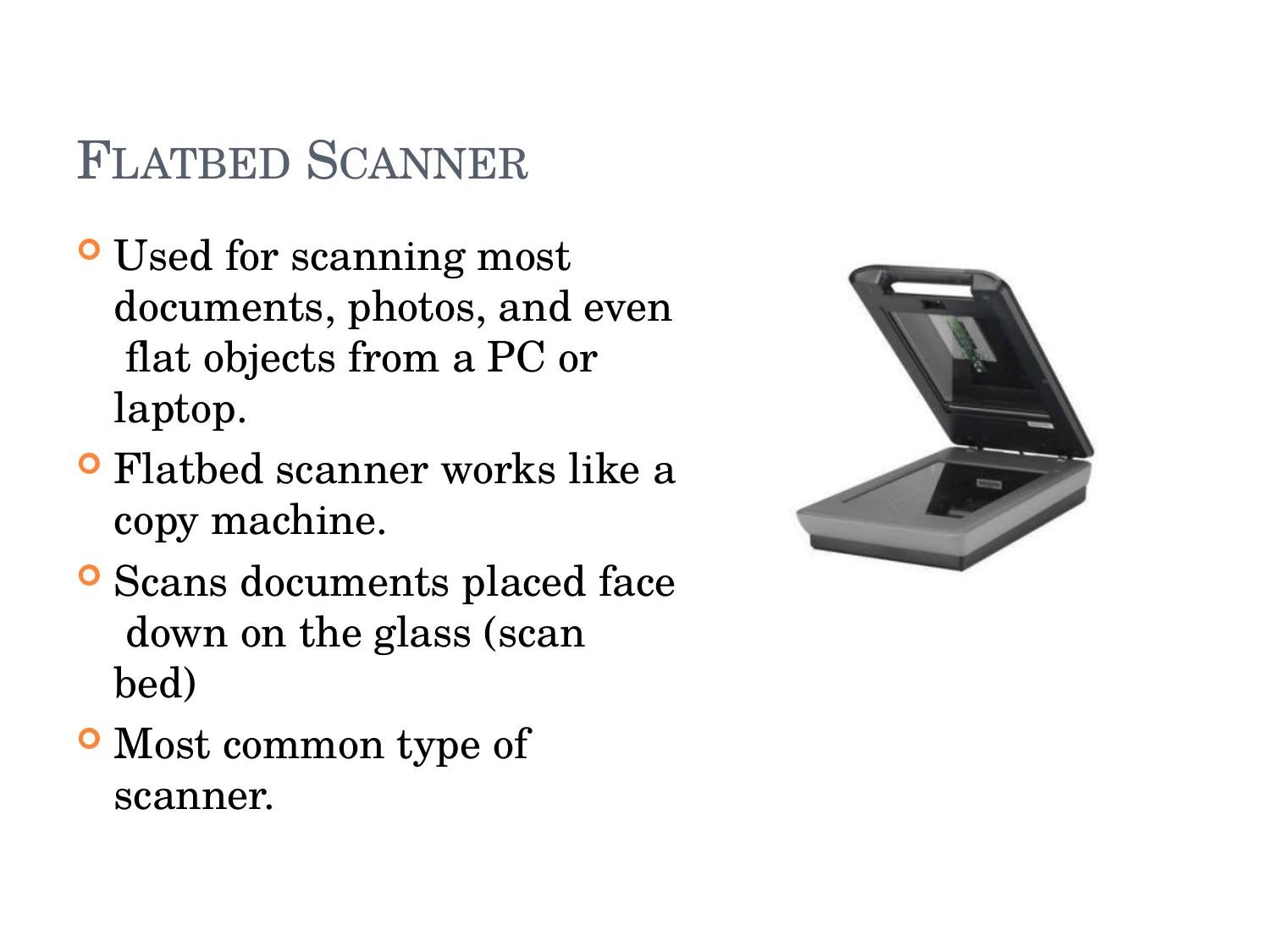

# FLATBED SCANNER
Used for scanning most  documents, photos, and even  flat objects from a PC or  laptop.
Flatbed scanner works like a
copy machine.
Scans documents placed face  down on the glass (scan bed)
Most common type of scanner.

44